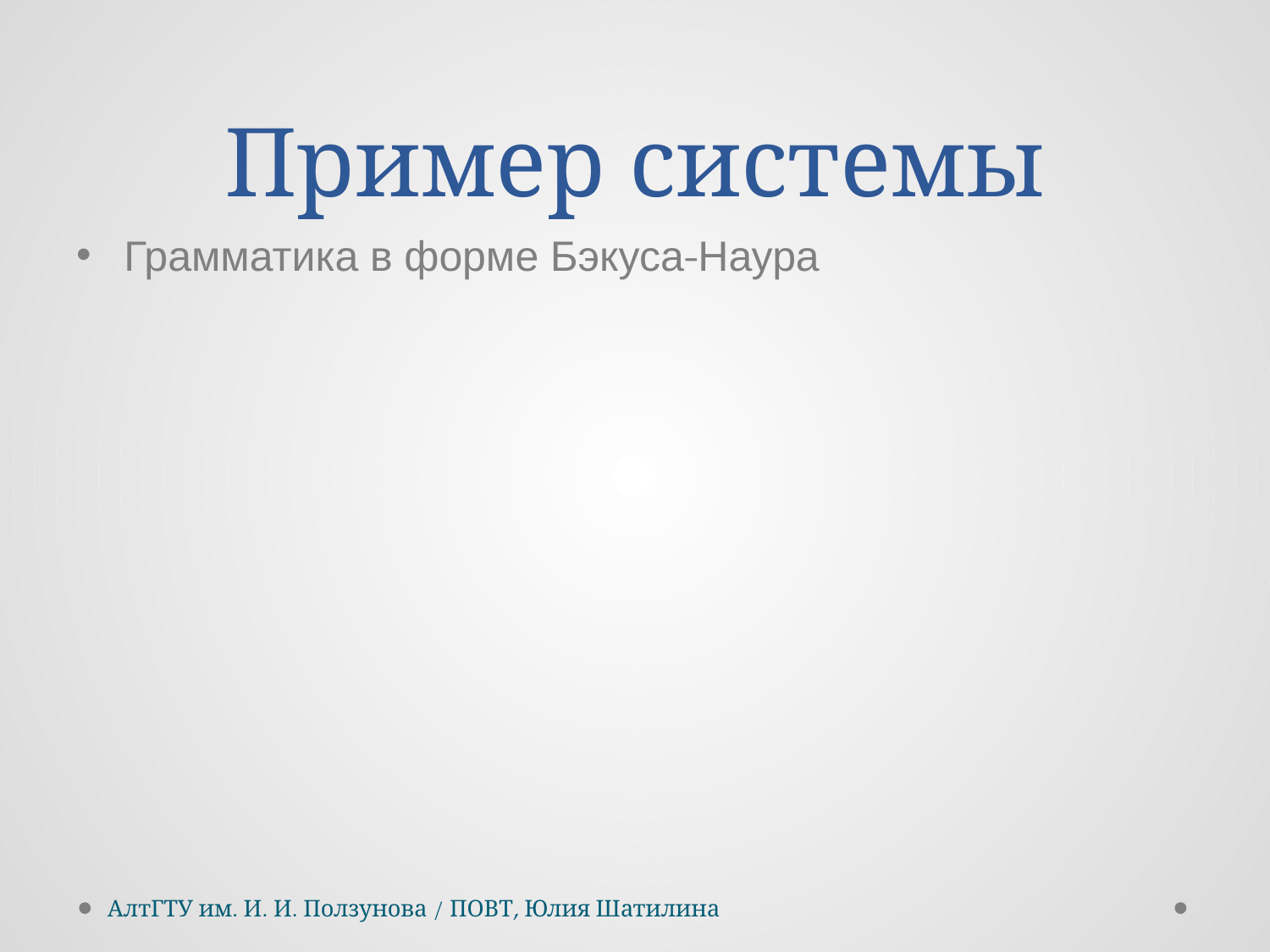

# Пример системы
Грамматика в форме Бэкуса-Наура

АлтГТУ им. И. И. Ползунова / ПОВТ, Юлия Шатилина